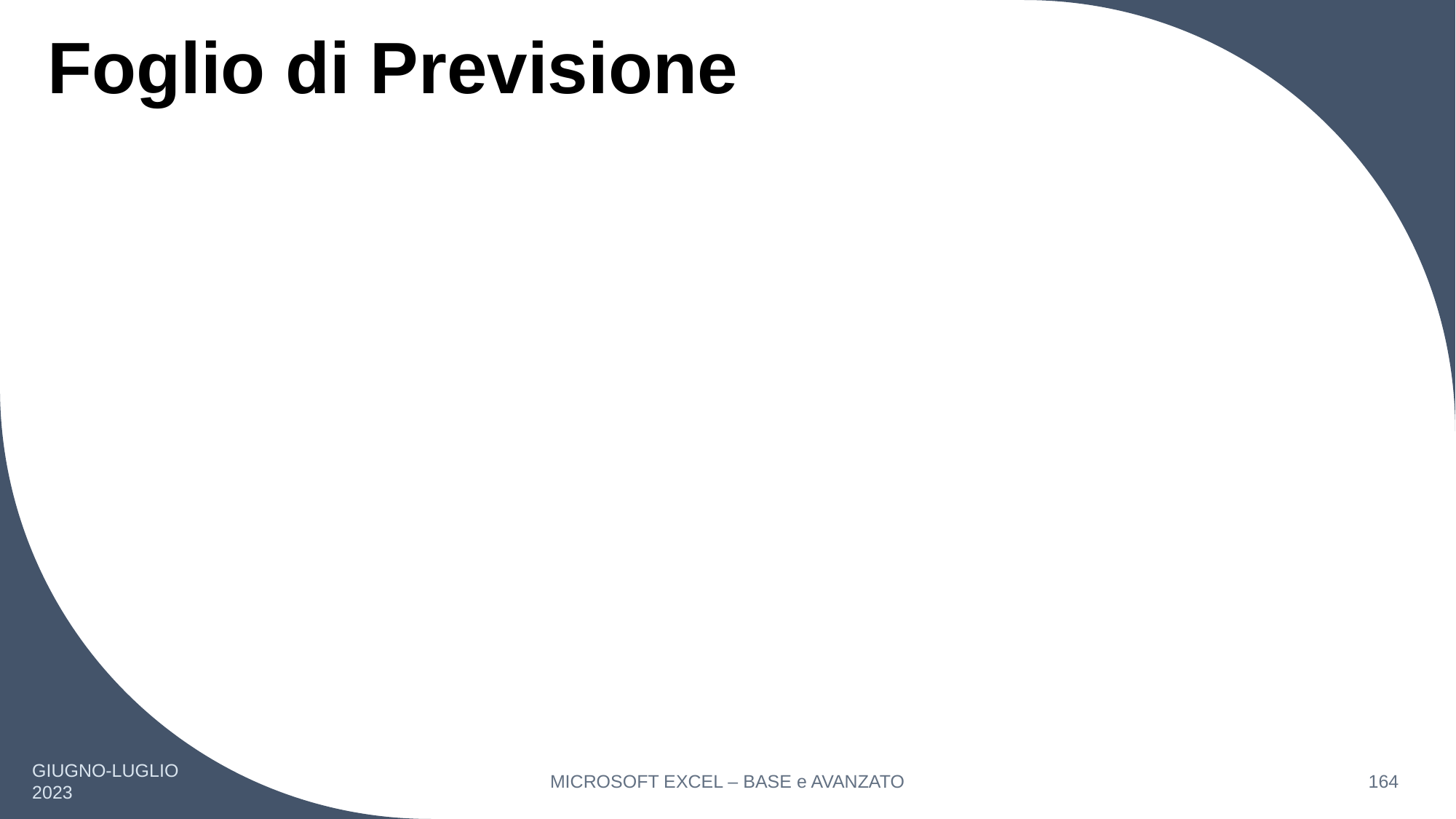

# Foglio di Previsione
GIUGNO-LUGLIO 2023
MICROSOFT EXCEL – BASE e AVANZATO
164